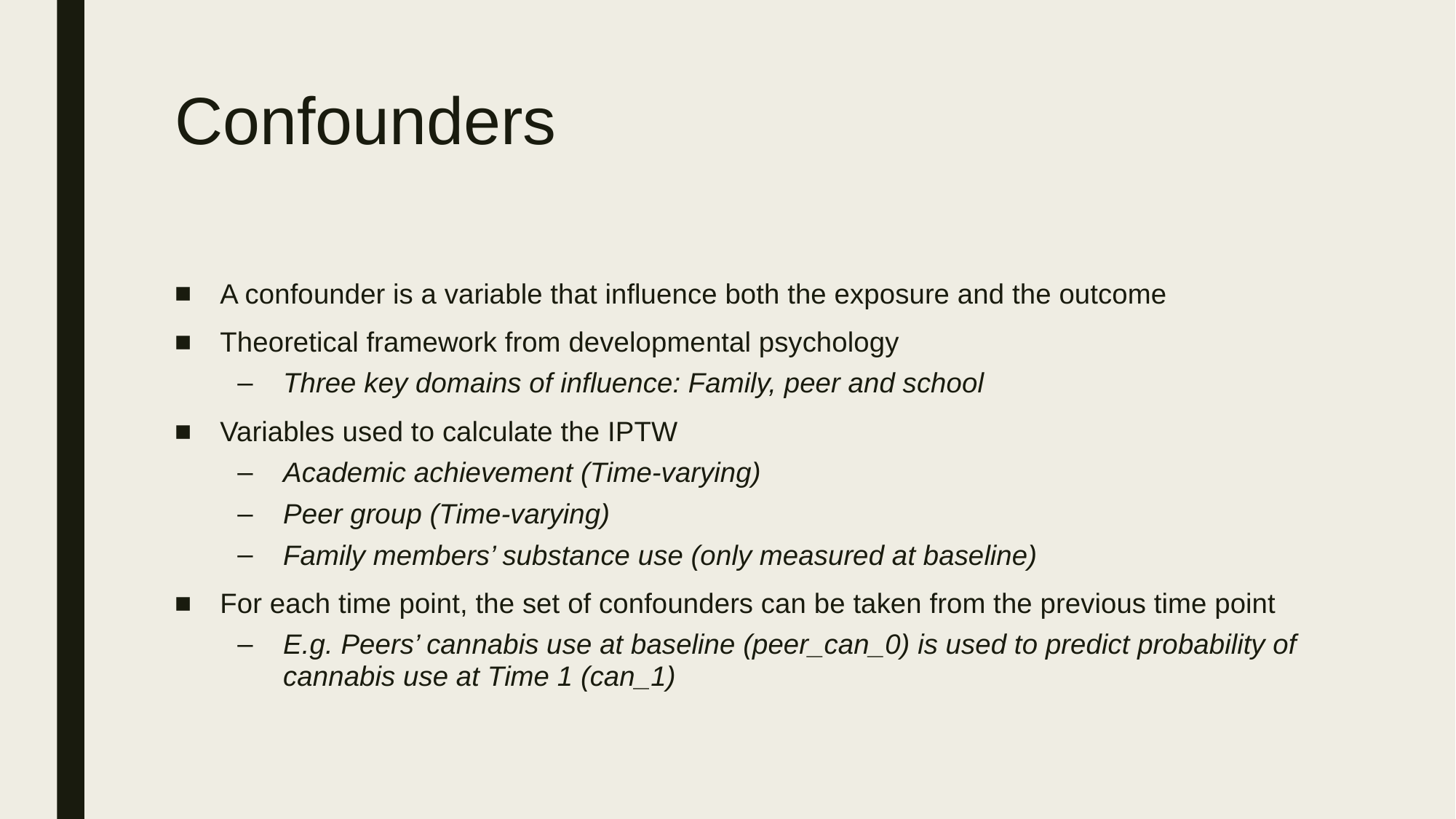

# Confounders
A confounder is a variable that influence both the exposure and the outcome
Theoretical framework from developmental psychology
Three key domains of influence: Family, peer and school
Variables used to calculate the IPTW
Academic achievement (Time-varying)
Peer group (Time-varying)
Family members’ substance use (only measured at baseline)
For each time point, the set of confounders can be taken from the previous time point
E.g. Peers’ cannabis use at baseline (peer_can_0) is used to predict probability of cannabis use at Time 1 (can_1)